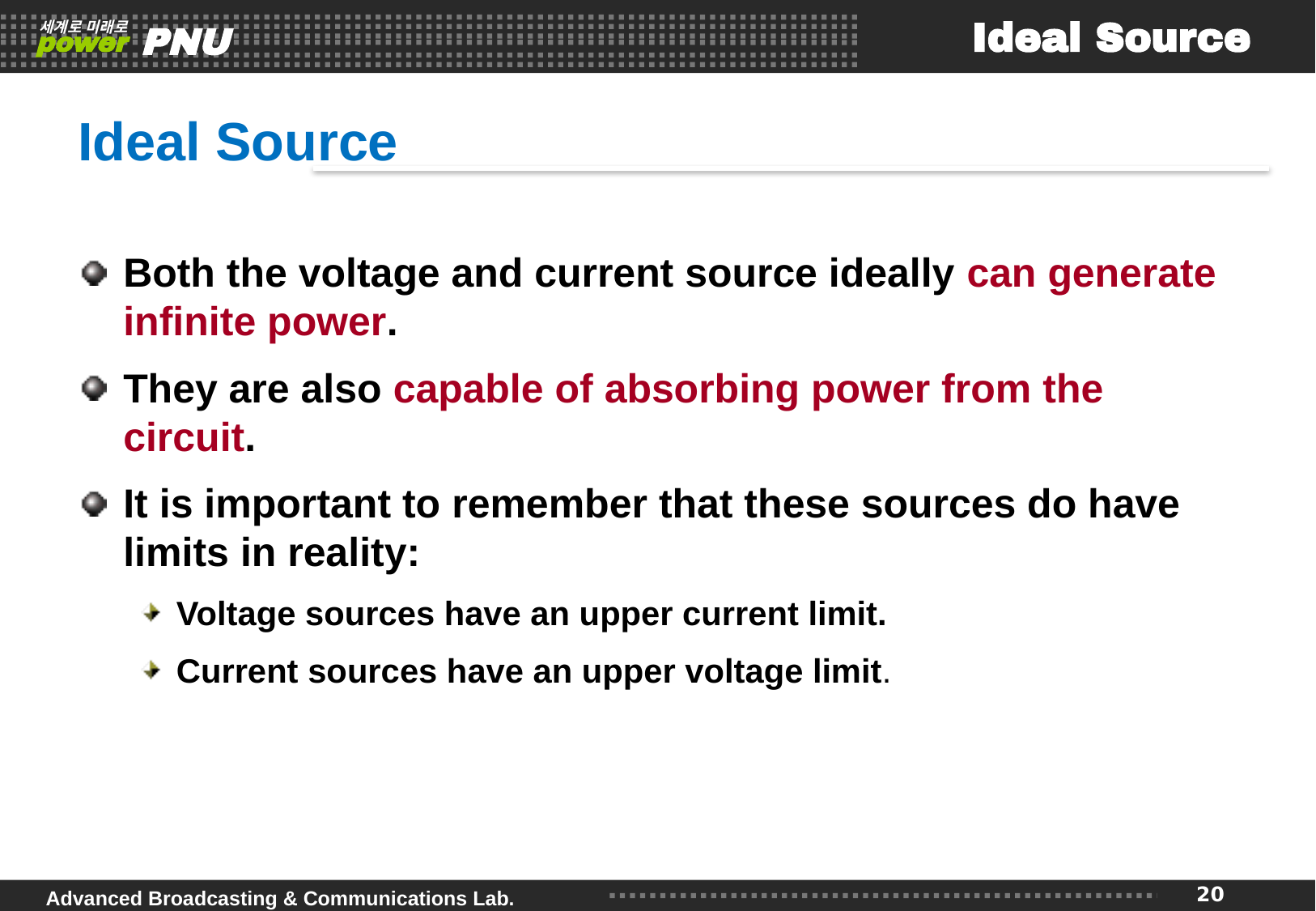

# Ideal Source
Ideal Source

Both the voltage and current source ideally can generate infinite power.
They are also capable of absorbing power from the circuit.
It is important to remember that these sources do have limits in reality:
Voltage sources have an upper current limit.
Current sources have an upper voltage limit.